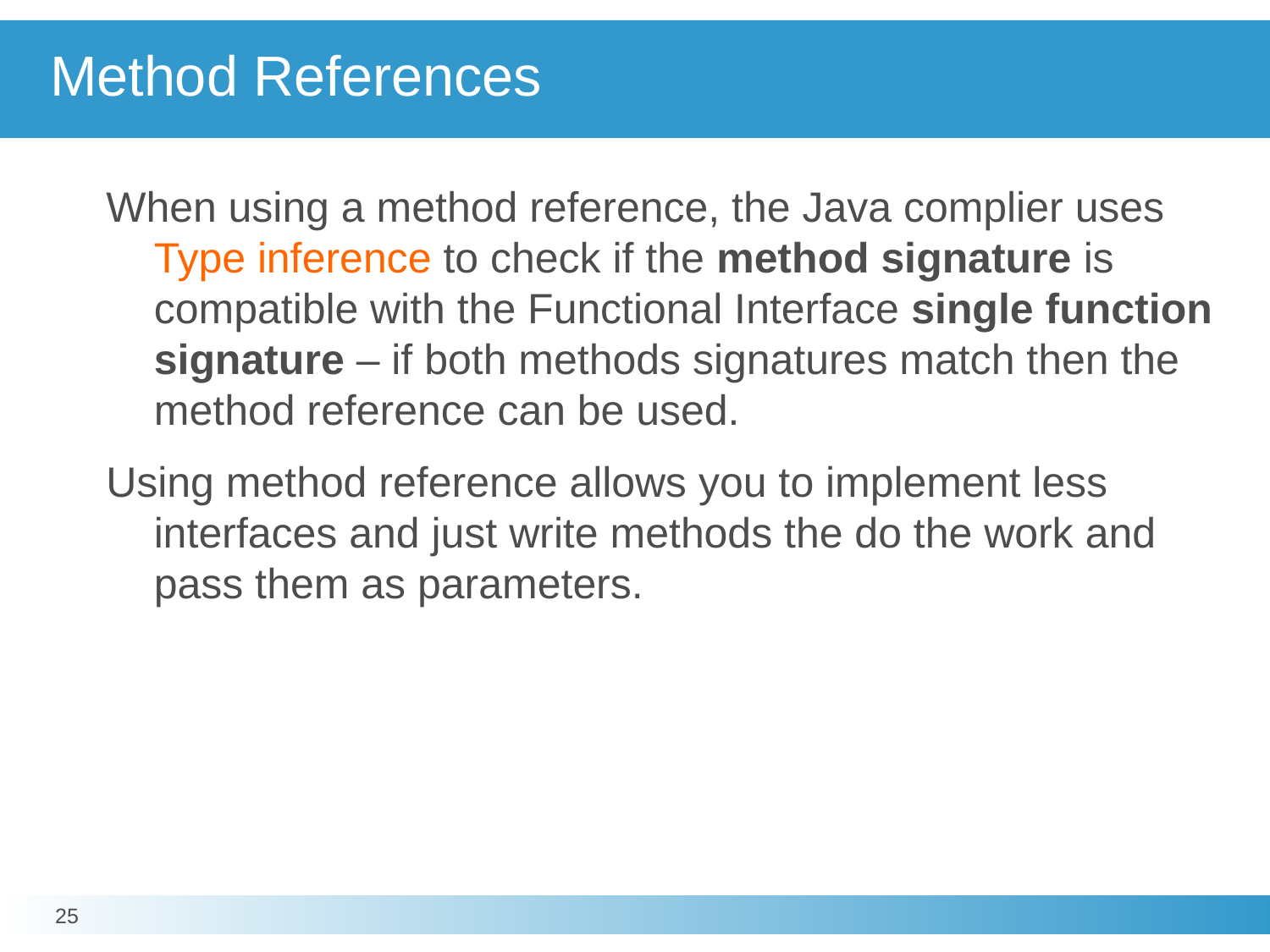

# Method References
When using a method reference, the Java complier uses Type inference to check if the method signature is compatible with the Functional Interface single function signature – if both methods signatures match then the method reference can be used.
Using method reference allows you to implement less interfaces and just write methods the do the work and pass them as parameters.
25